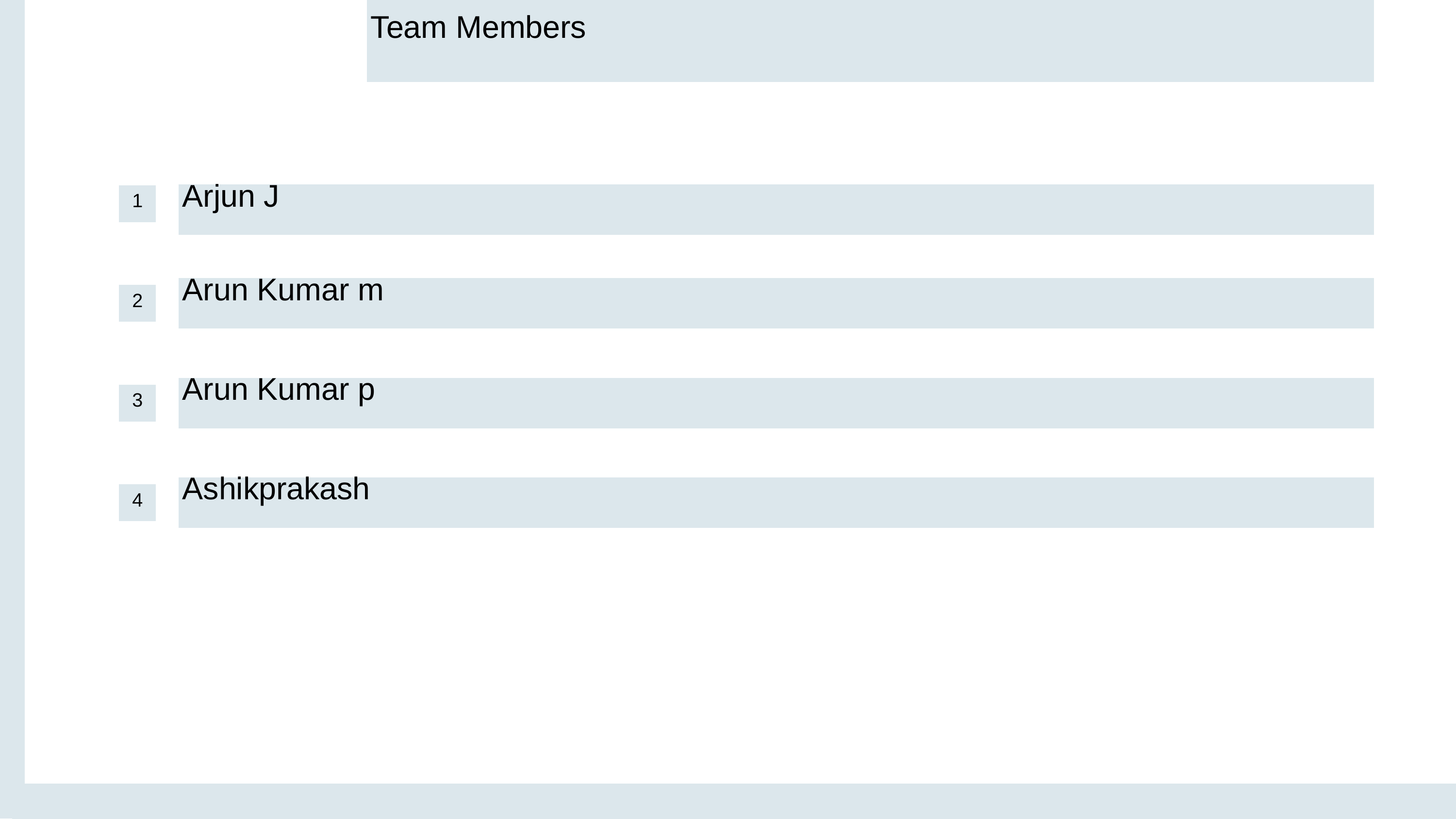

Team Members

Arjun J

1

Arun Kumar m

2

Arun Kumar p

3

Ashikprakash

4